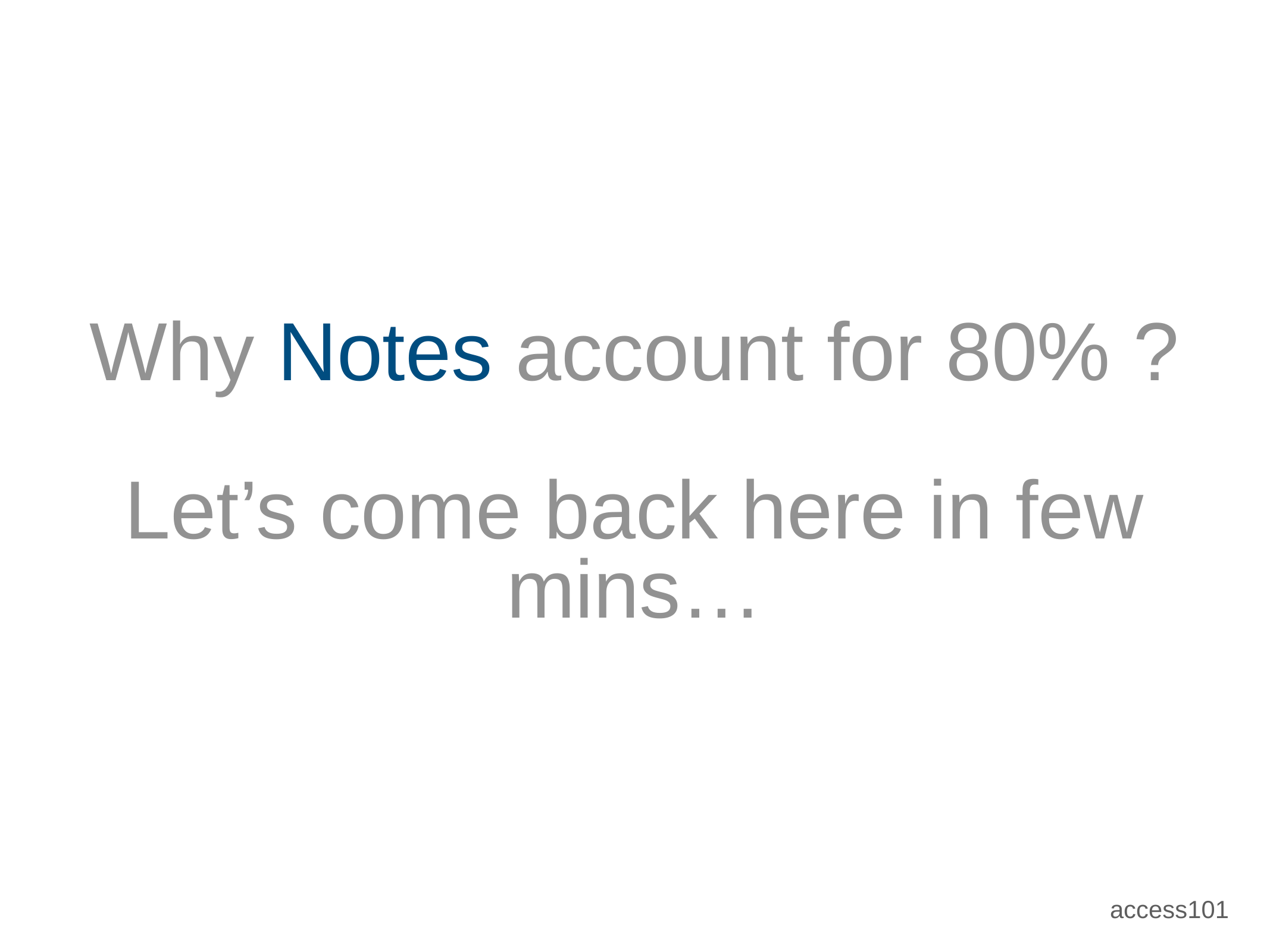

# Why Notes account for 80% ?

Let’s come back here in few mins…
access101